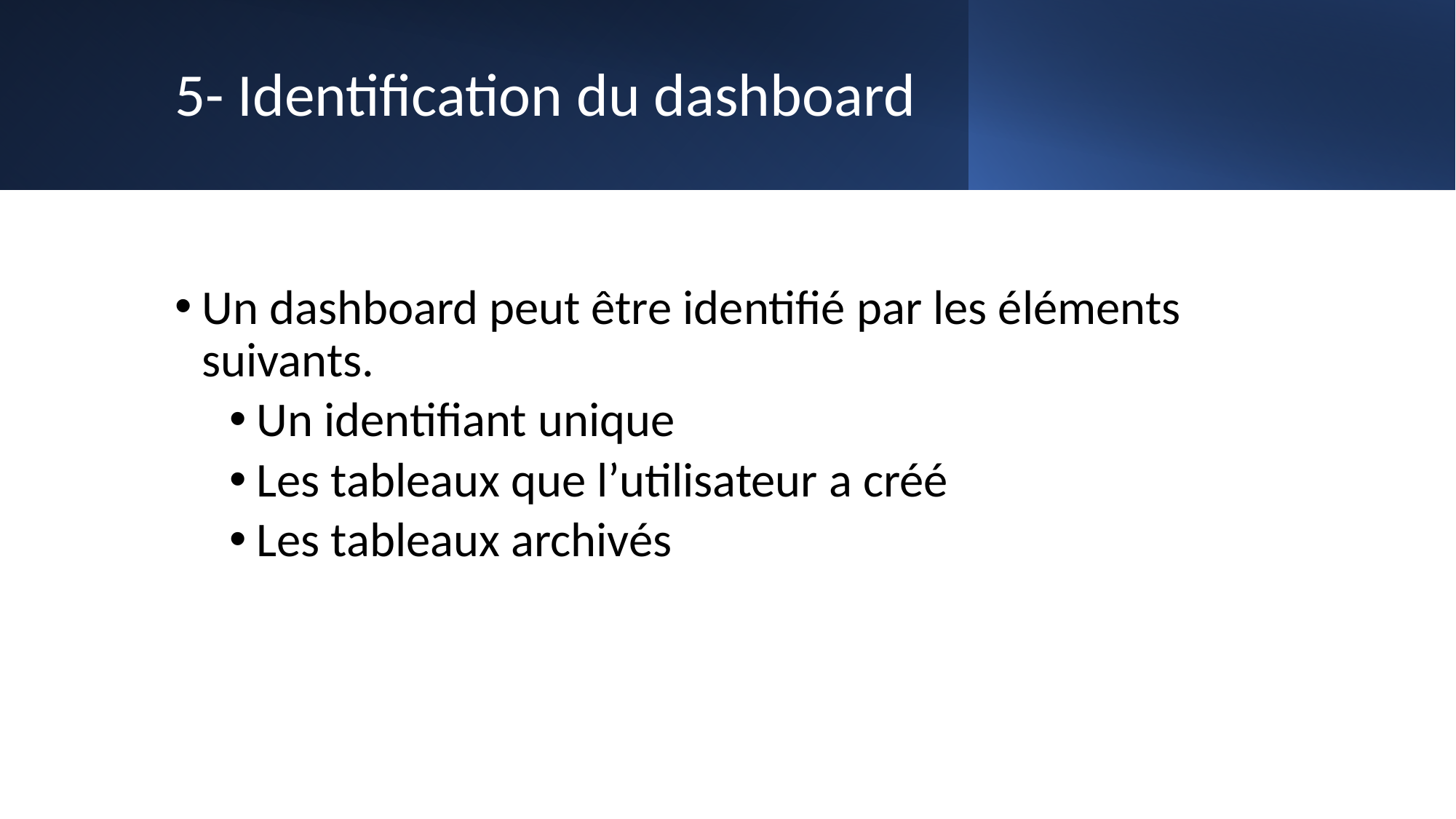

# 5- Identification du dashboard
Un dashboard peut être identifié par les éléments suivants.
Un identifiant unique
Les tableaux que l’utilisateur a créé
Les tableaux archivés